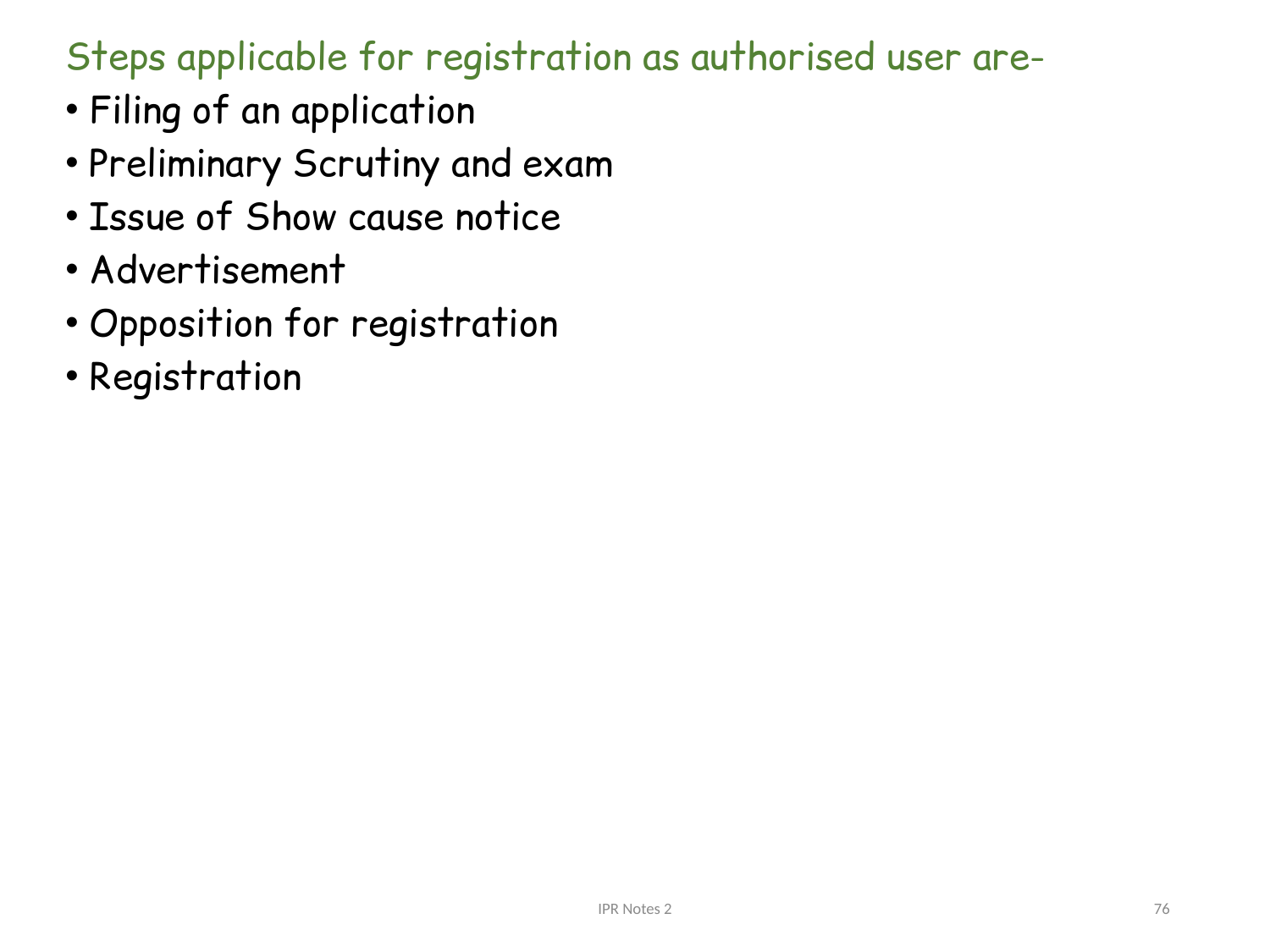

Steps applicable for registration as authorised user are-
Filing of an application
Preliminary Scrutiny and exam
Issue of Show cause notice
Advertisement
Opposition for registration
Registration

IPR Notes 2
76